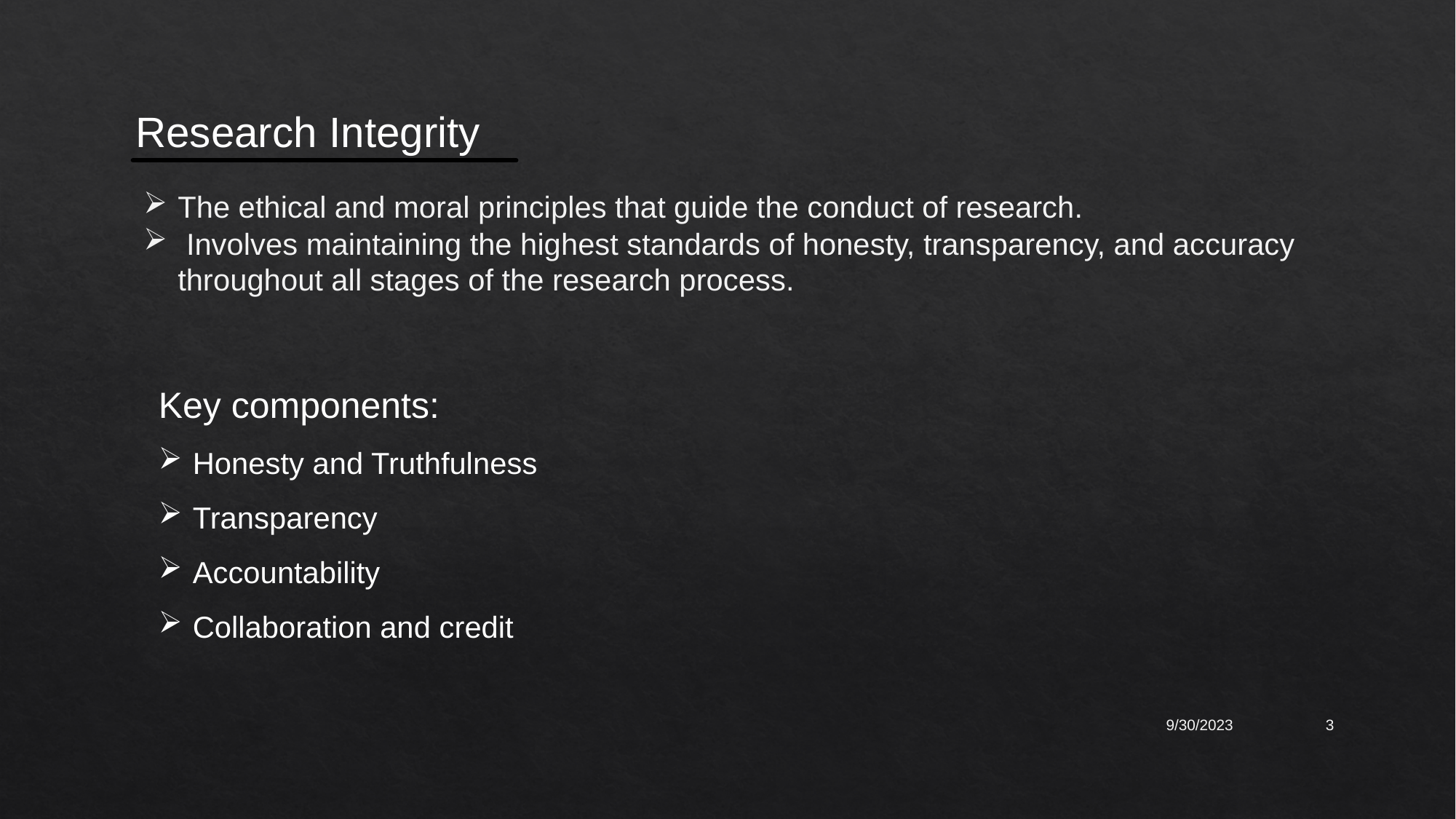

Research Integrity

The ethical and moral principles that guide the conduct of research.
 Involves maintaining the highest standards of honesty, transparency, and accuracy throughout all stages of the research process.
Key components:
Honesty and Truthfulness
Transparency
Accountability
Collaboration and credit
9/30/2023
3